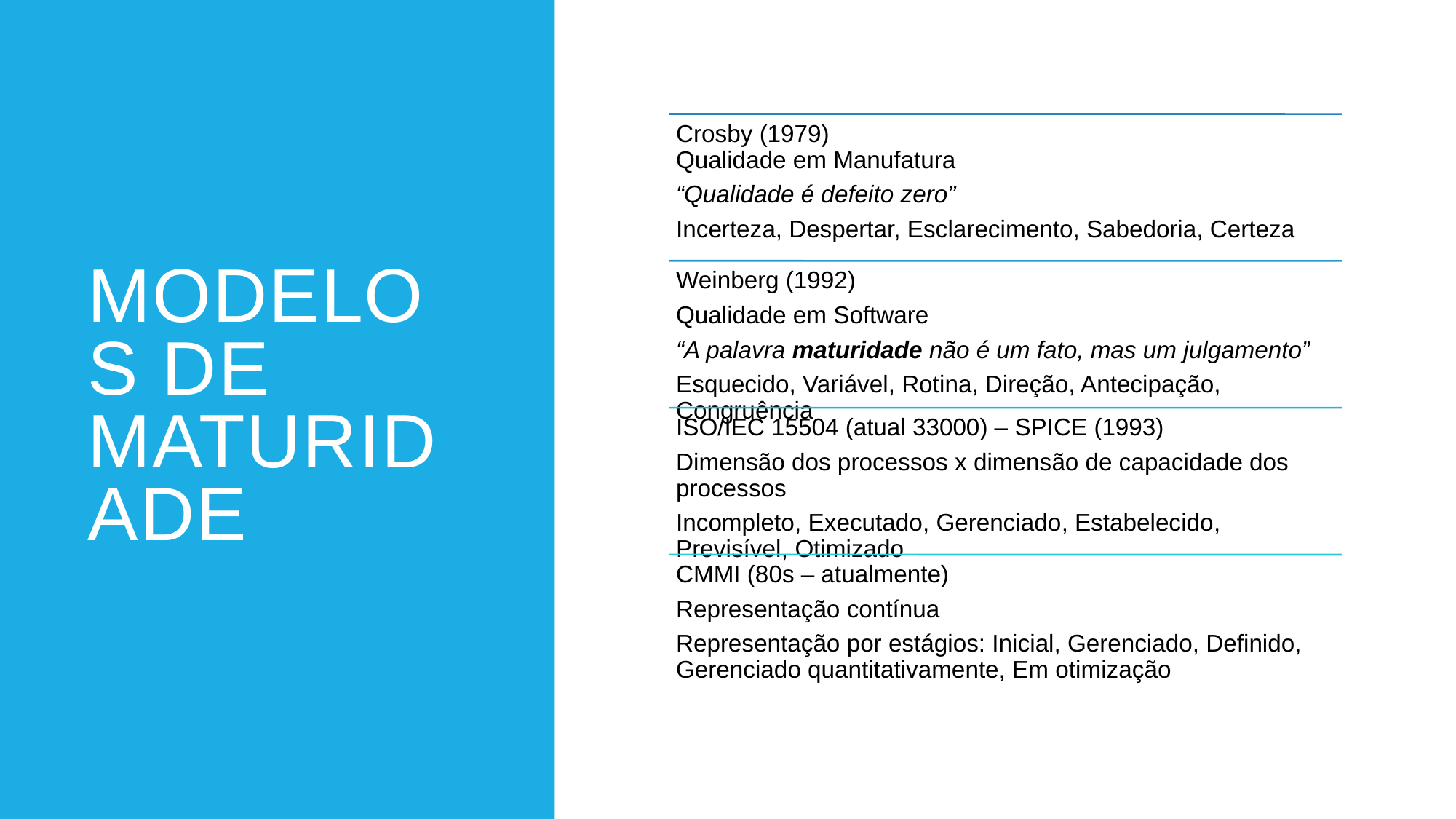

# MODELOS DE MATURIDADE
Crosby (1979)
Qualidade em Manufatura
“Qualidade é defeito zero”
Incerteza, Despertar, Esclarecimento, Sabedoria, Certeza
Weinberg (1992)
Qualidade em Software
“A palavra maturidade não é um fato, mas um julgamento”
Esquecido, Variável, Rotina, Direção, Antecipação, Congruência
ISO/IEC 15504 (atual 33000) – SPICE (1993)
Dimensão dos processos x dimensão de capacidade dos processos
Incompleto, Executado, Gerenciado, Estabelecido, Previsível, Otimizado
CMMI (80s – atualmente)
Representação contínua
Representação por estágios: Inicial, Gerenciado, Definido, Gerenciado quantitativamente, Em otimização